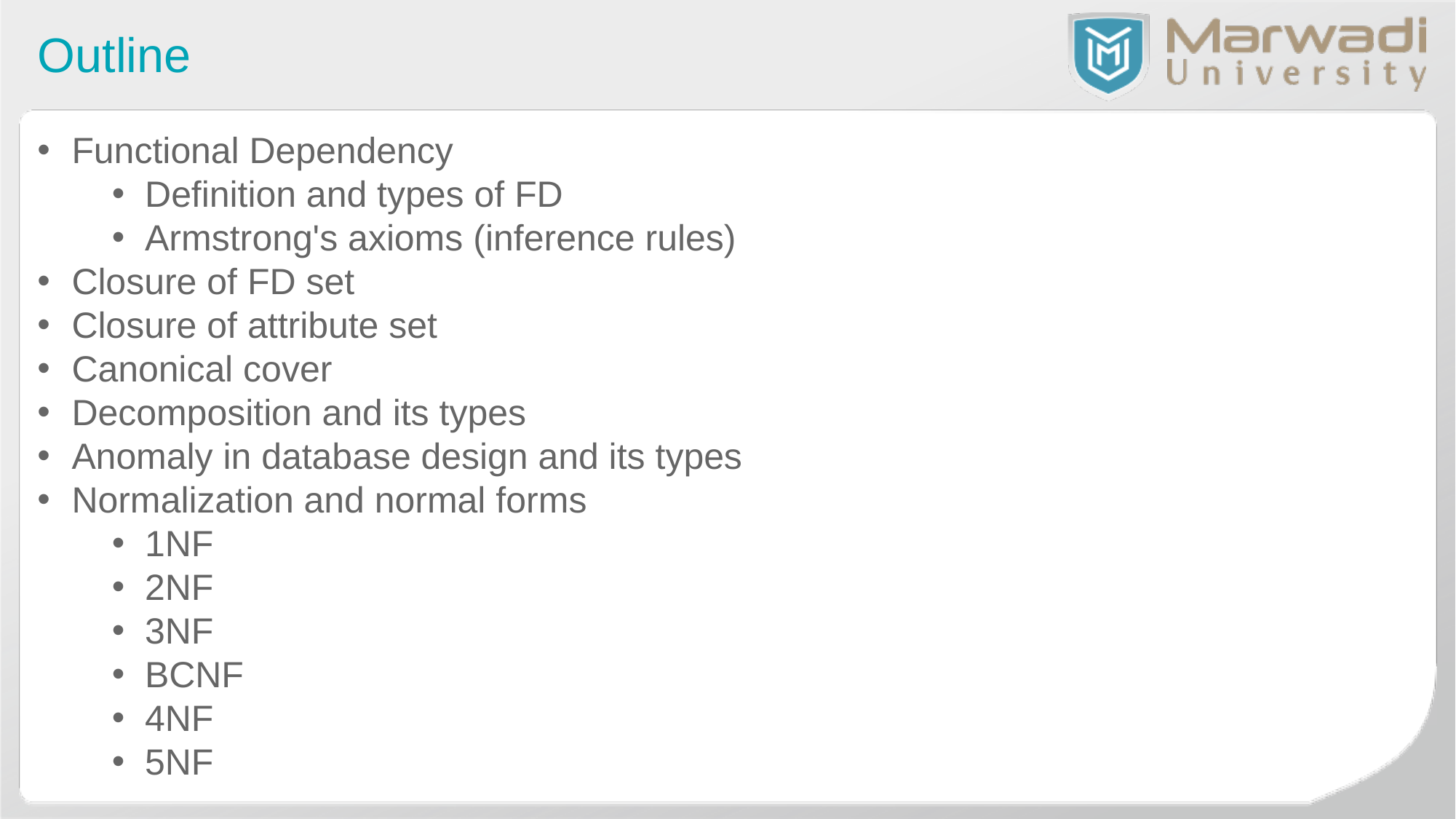

Outline
Functional Dependency
Definition and types of FD
Armstrong's axioms (inference rules)
Closure of FD set
Closure of attribute set
Canonical cover
Decomposition and its types
Anomaly in database design and its types
Normalization and normal forms
1NF
2NF
3NF
BCNF
4NF
5NF